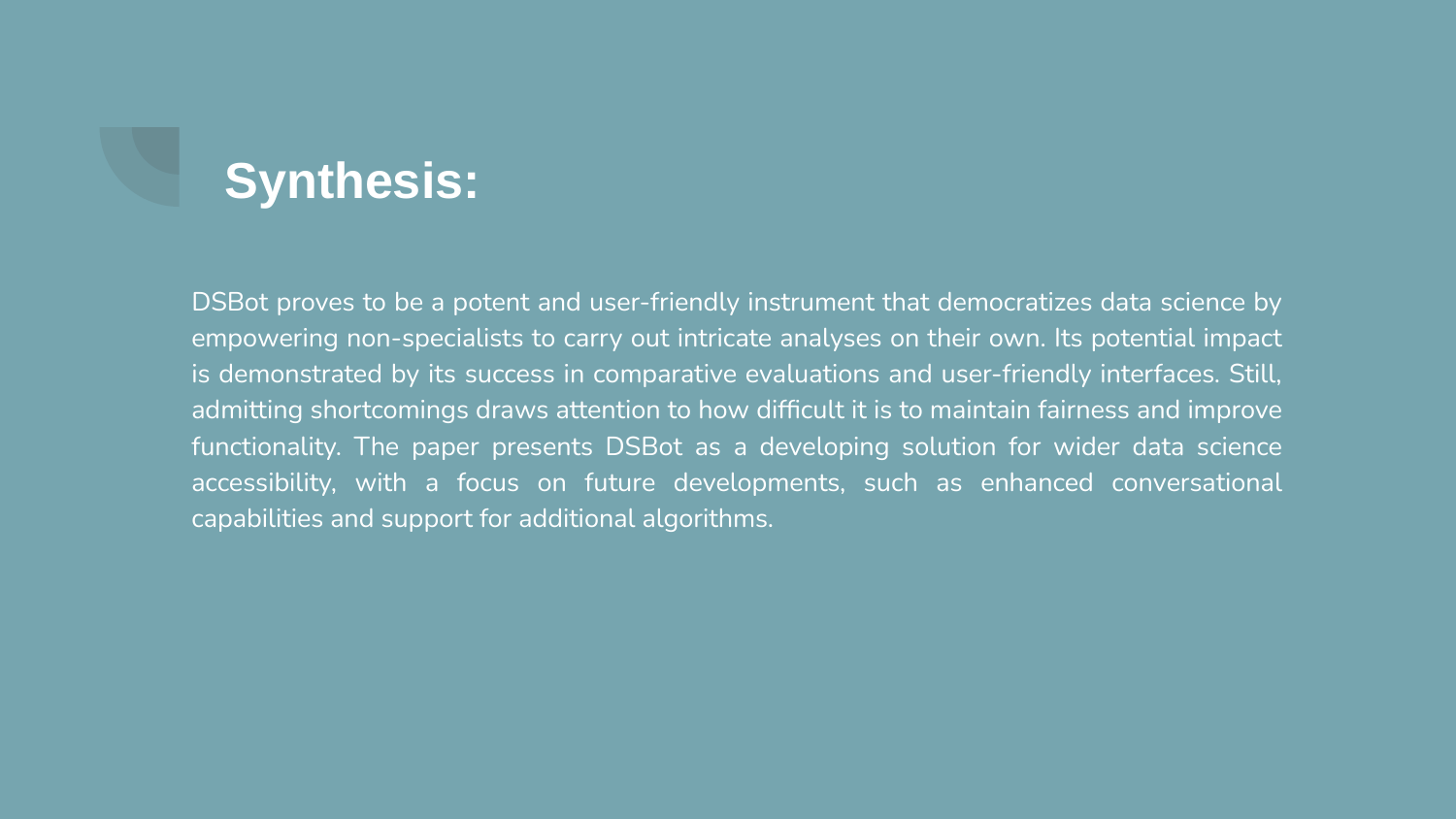

Synthesis:
DSBot proves to be a potent and user-friendly instrument that democratizes data science by empowering non-specialists to carry out intricate analyses on their own. Its potential impact is demonstrated by its success in comparative evaluations and user-friendly interfaces. Still, admitting shortcomings draws attention to how difficult it is to maintain fairness and improve functionality. The paper presents DSBot as a developing solution for wider data science accessibility, with a focus on future developments, such as enhanced conversational capabilities and support for additional algorithms.